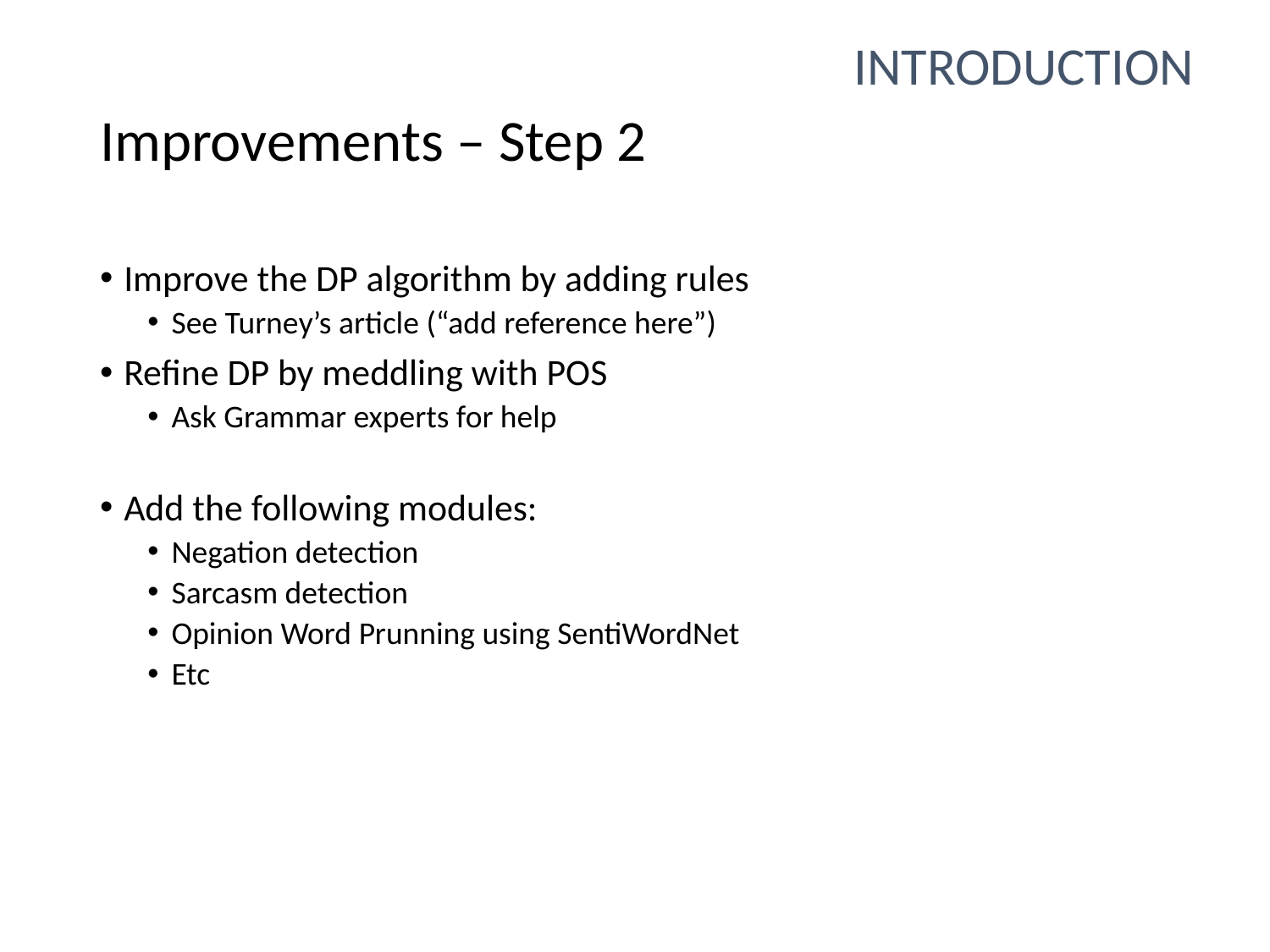

Introduction
# Improvements – Step 2
Improve the DP algorithm by adding rules
See Turney’s article (“add reference here”)
Refine DP by meddling with POS
Ask Grammar experts for help

Add the following modules:
Negation detection
Sarcasm detection
Opinion Word Prunning using SentiWordNet
Etc